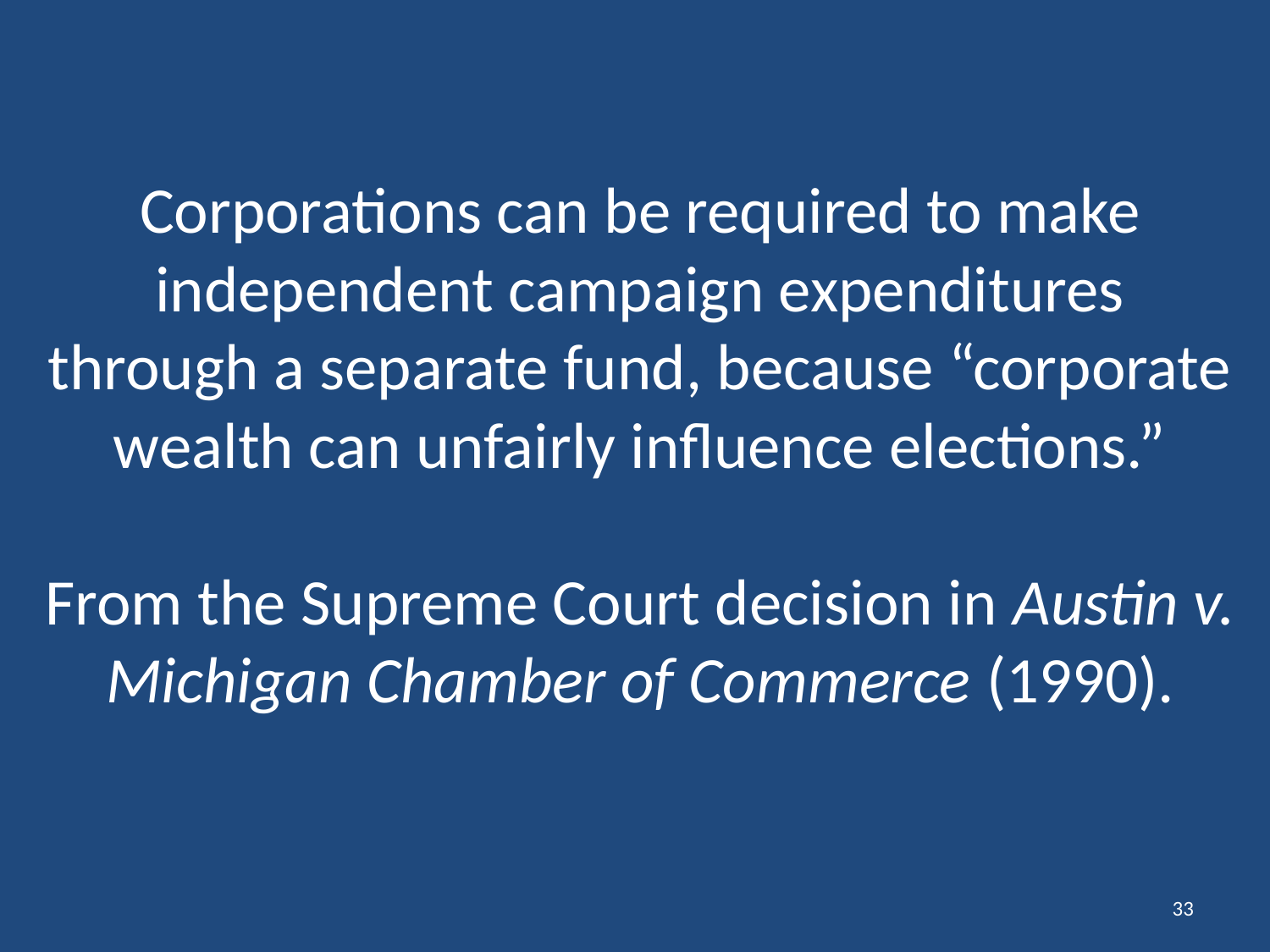

# Corporations can be required to make independent campaign expenditures through a separate fund, because “corporate wealth can unfairly influence elections.” From the Supreme Court decision in Austin v. Michigan Chamber of Commerce (1990).
33